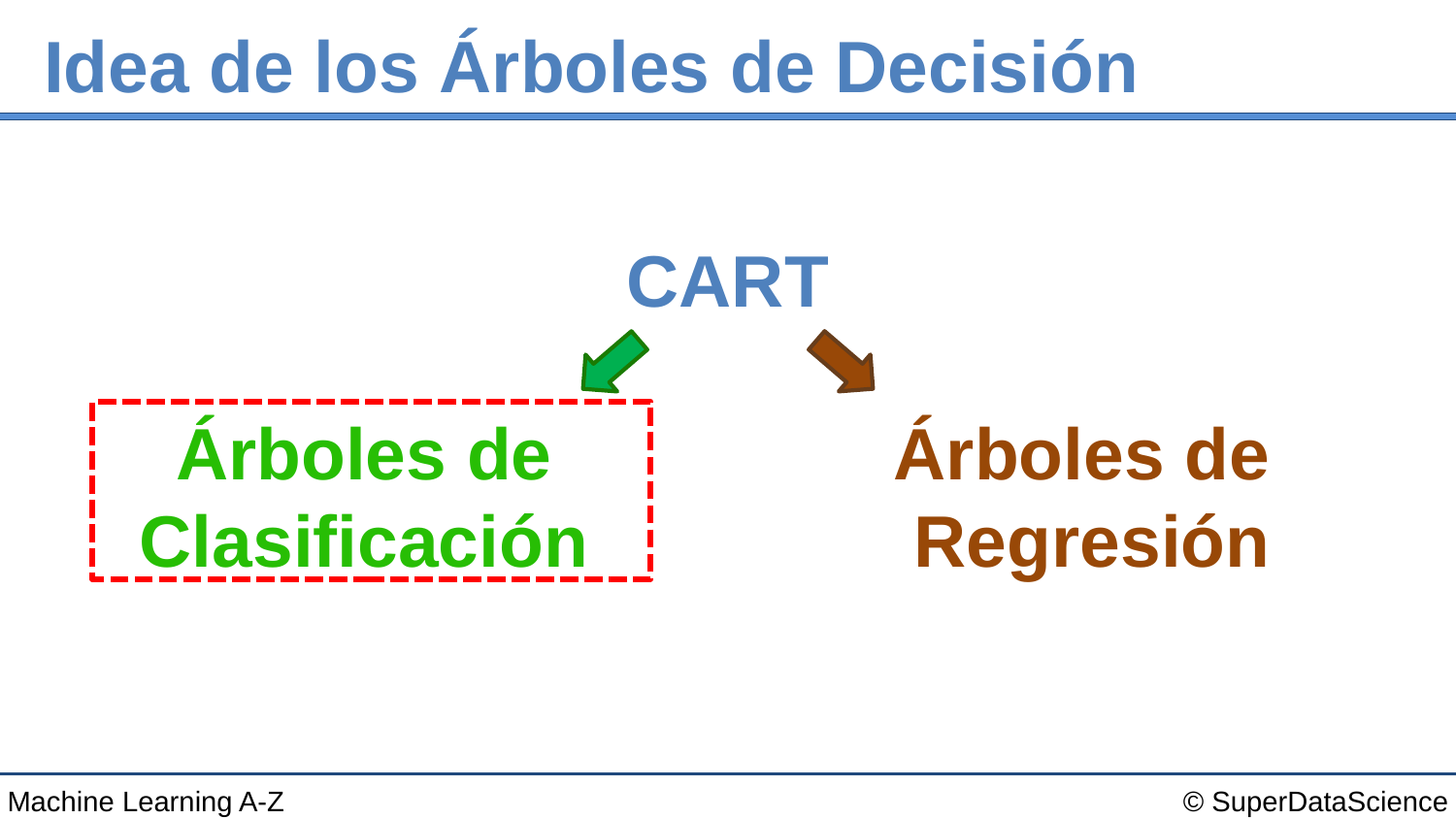

# Idea de los Árboles de Decisión
CART

Árboles de Clasificación
Árboles de
Regresión